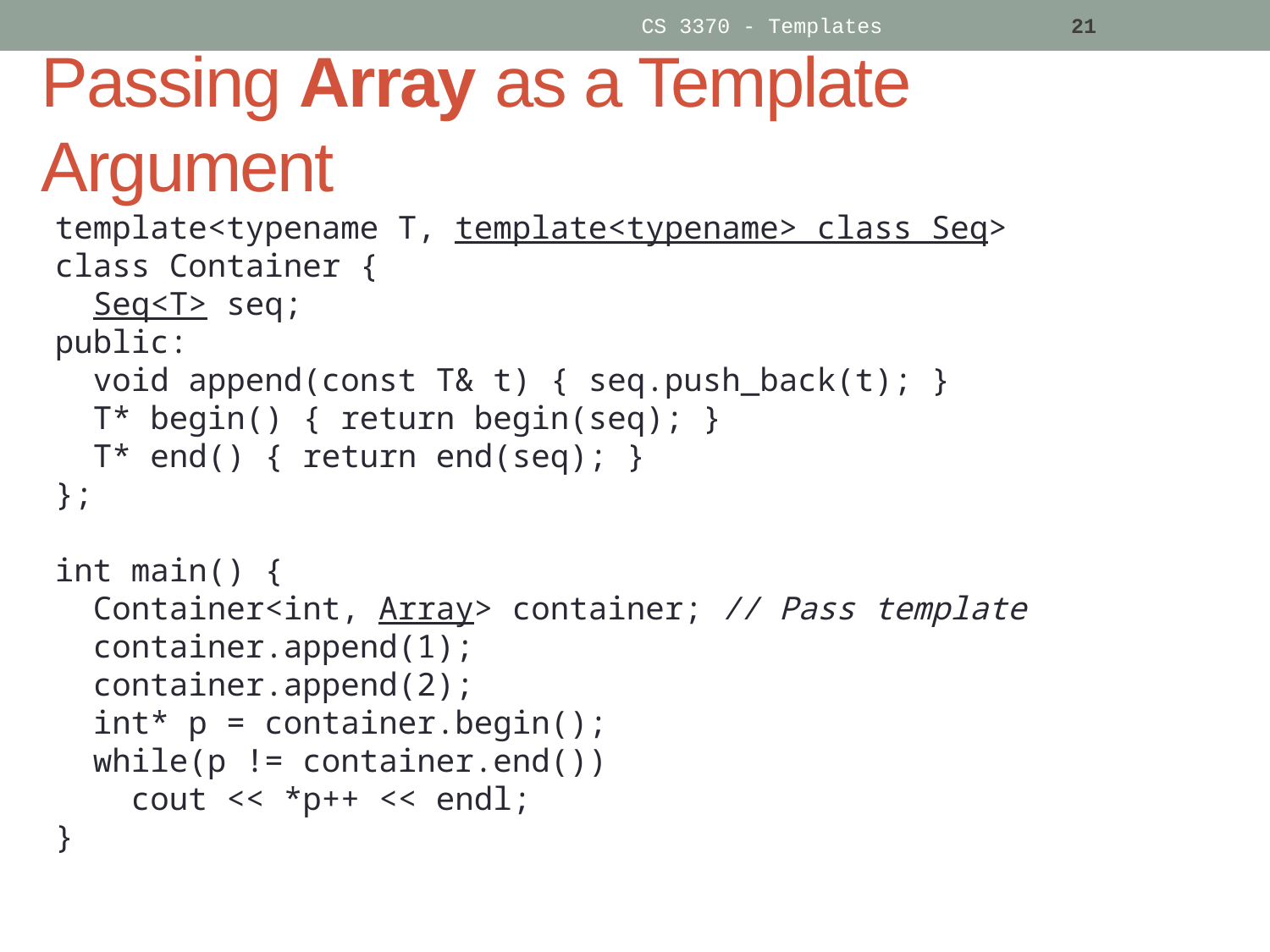

CS 3370 - Templates
21
# Passing Array as a Template Argument
template<typename T, template<typename> class Seq>
class Container {
  Seq<T> seq;
public:
  void append(const T& t) { seq.push_back(t); }
  T* begin() { return begin(seq); }
  T* end() { return end(seq); }
};

int main() {
  Container<int, Array> container; // Pass template
  container.append(1);
  container.append(2);
  int* p = container.begin();
  while(p != container.end())
    cout << *p++ << endl;
}